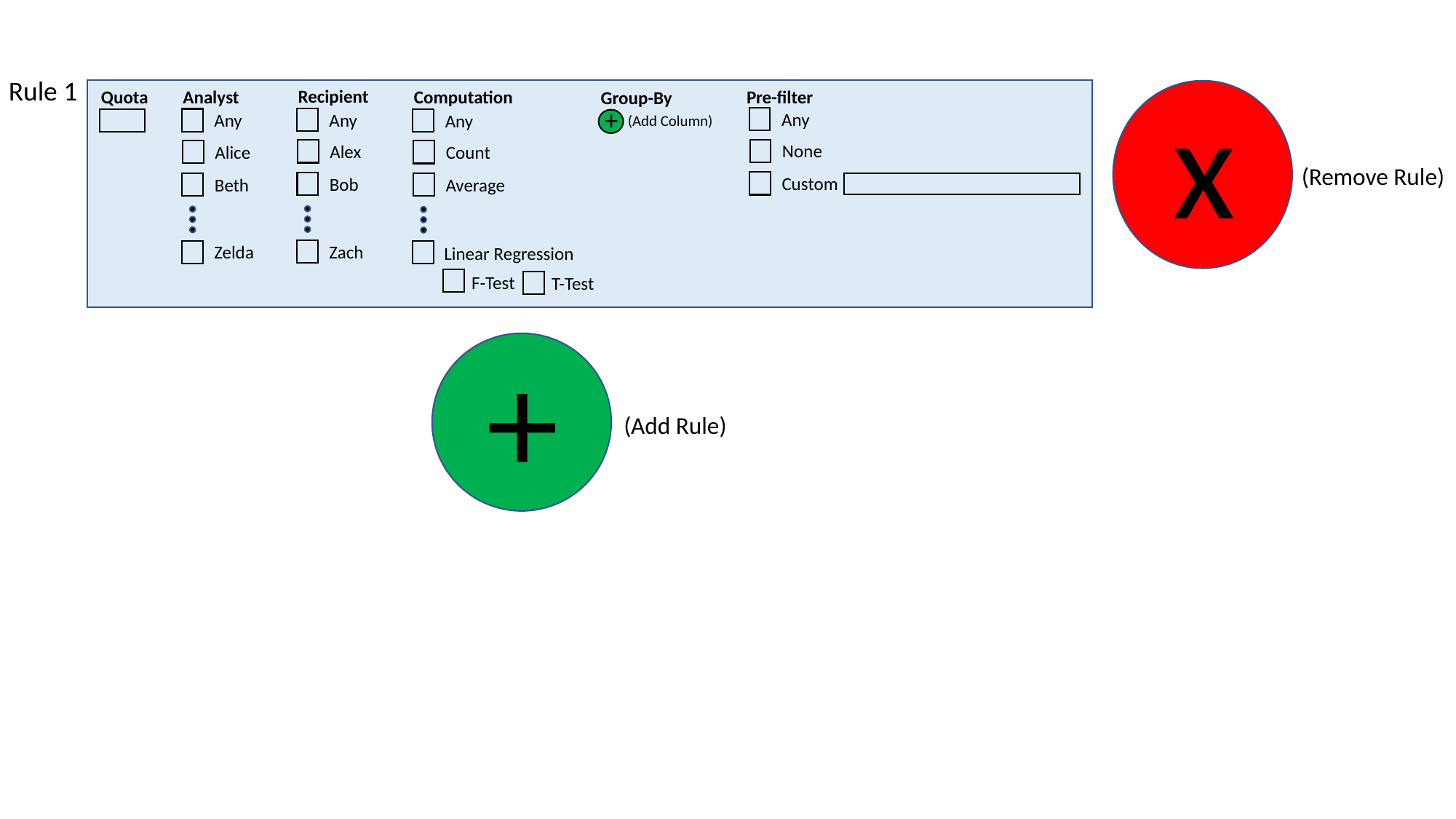

x
Rule 1
 Recipient

 Analyst
 Quota
 Pre-filter
 Computation
 Group-By

+
Any
Any
Any
Any
(Add Column)

None
Alex
Alice
Count

(Remove Rule)
Custom
Bob
Beth
Average

Zach
Zelda
Linear Regression

F-Test
T-Test

+

(Add Rule)